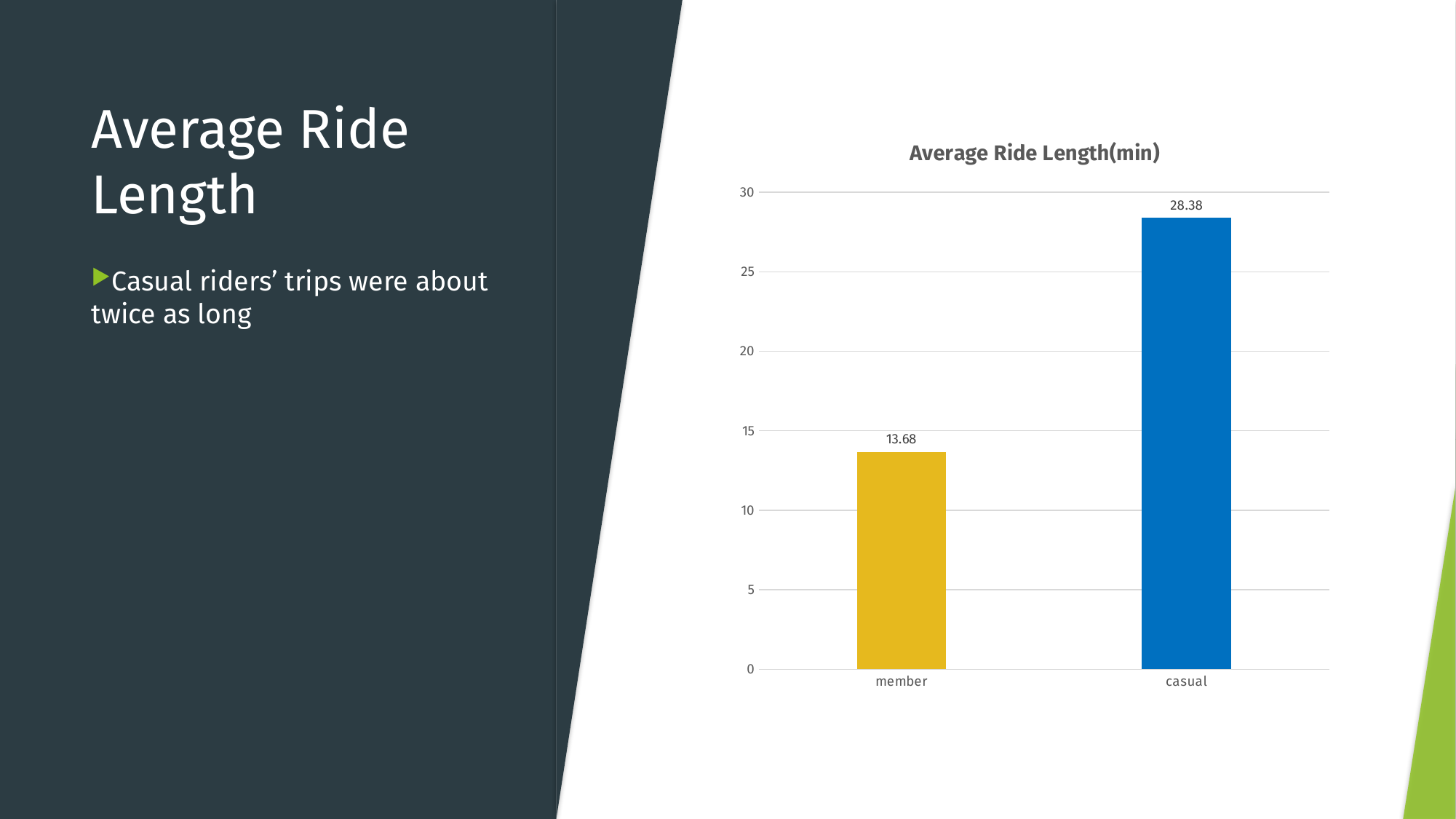

# Average Ride Length

### Chart: Average Ride Length(min)

| Category | average_ride_length |
|---|---|
| member | 13.68 |
| casual | 28.38 |
Casual riders’ trips were about twice as long